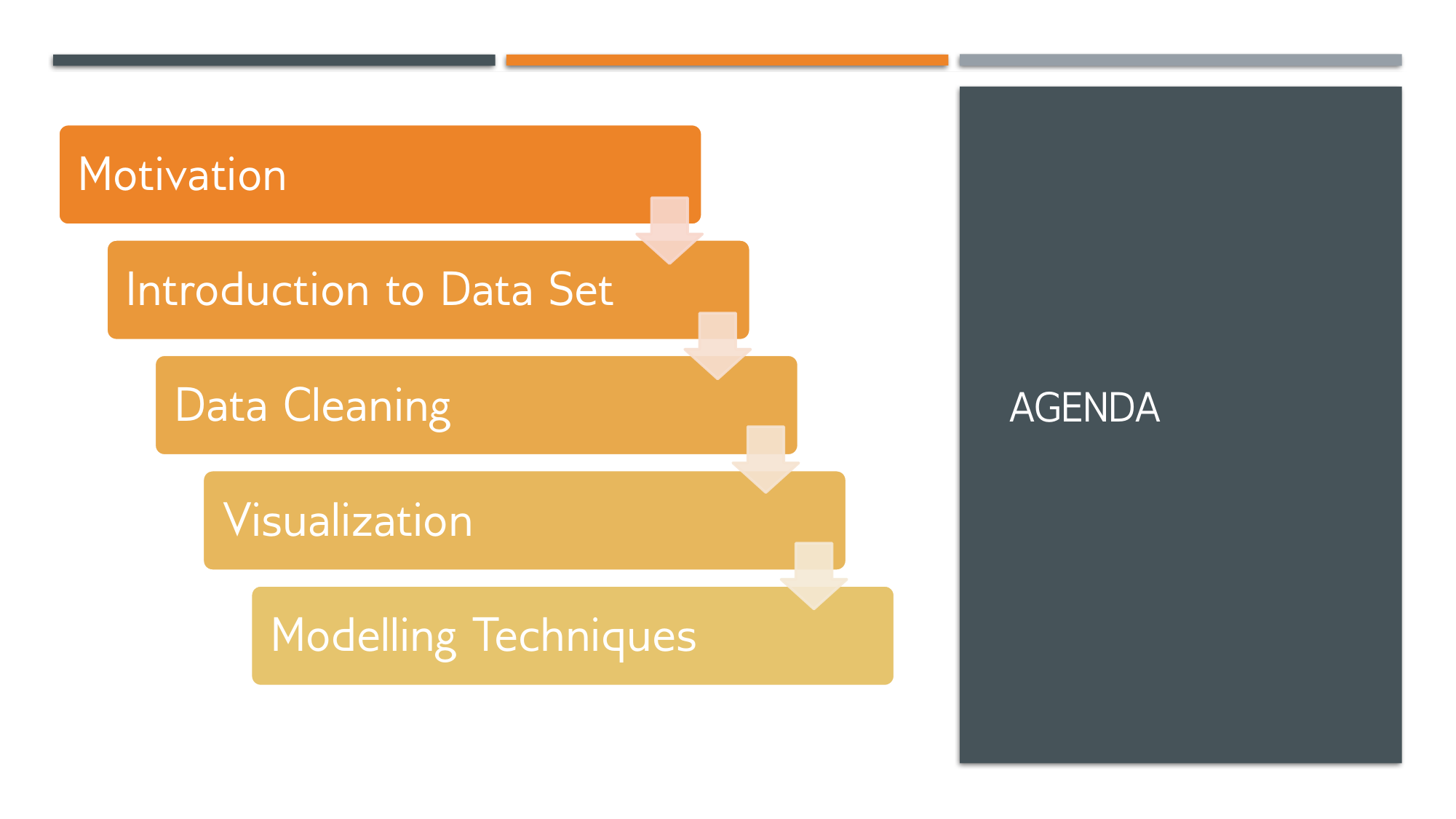

Motivation
Introduction to Data Set
Data Cleaning
Visualization
Modelling Techniques

# Agenda